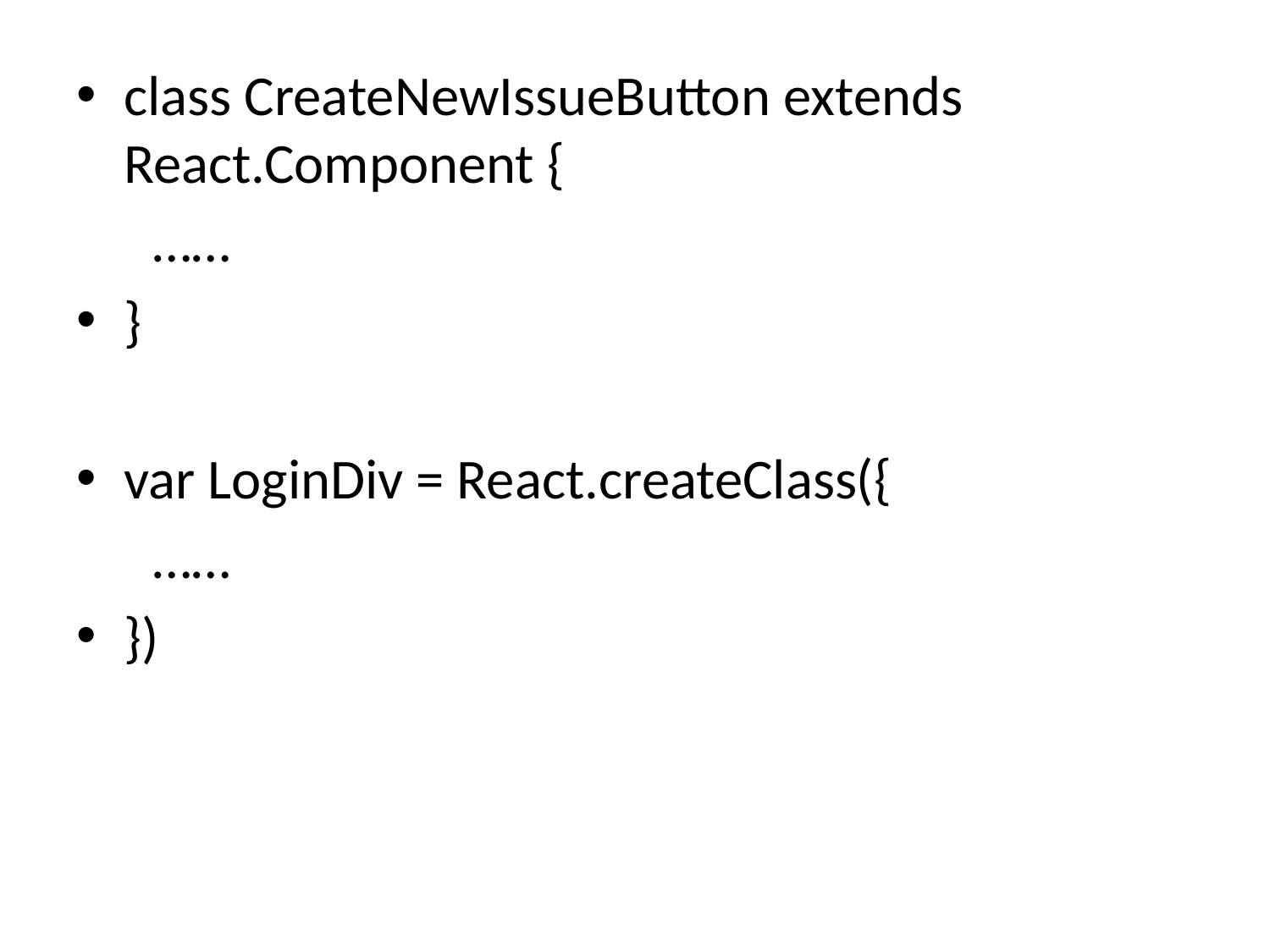

class CreateNewIssueButton extends React.Component {
      ……
}

var LoginDiv = React.createClass({
      ……
})